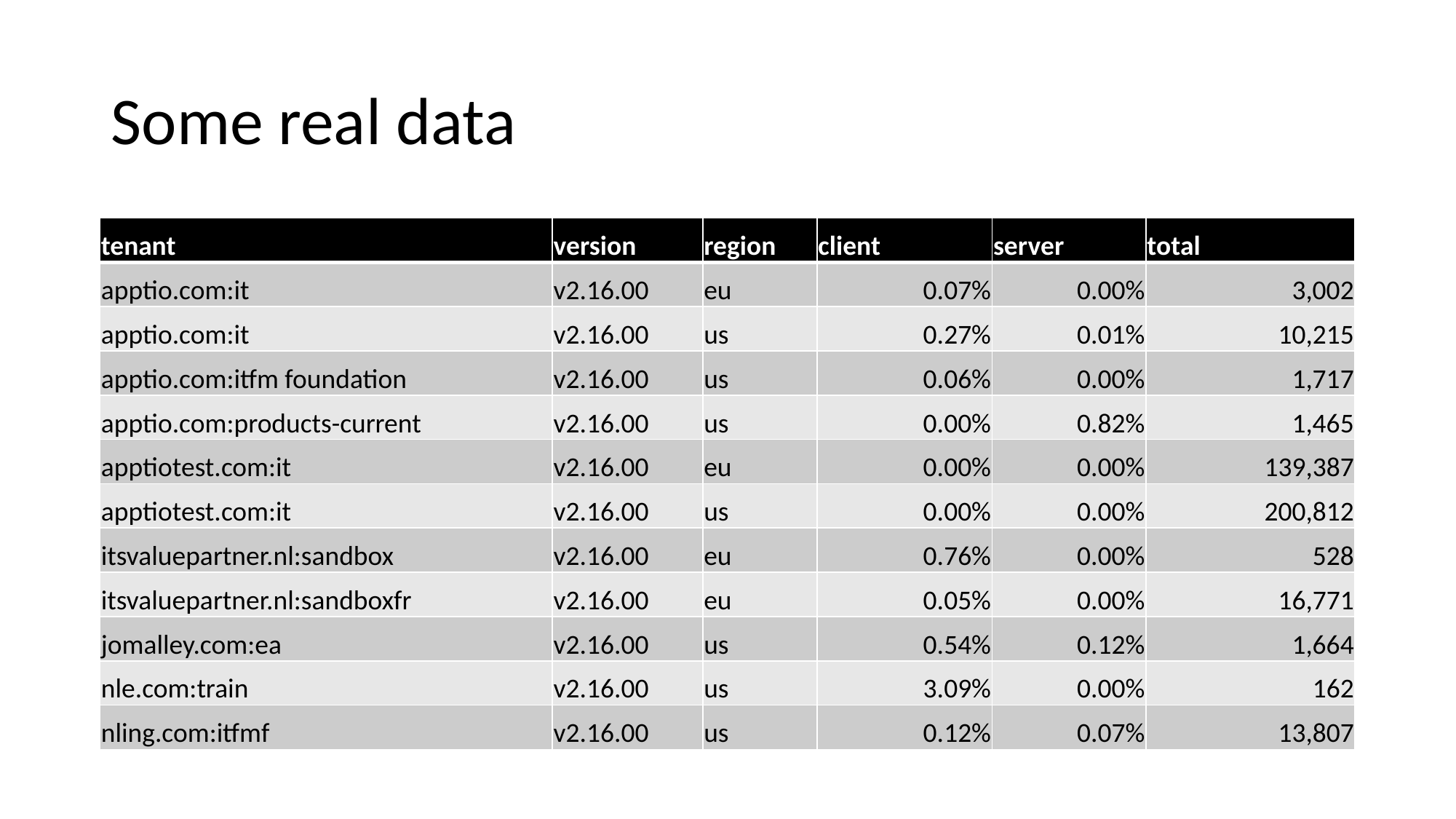

# Some real data
| tenant | version | region | client | server | total |
| --- | --- | --- | --- | --- | --- |
| apptio.com:it | v2.16.00 | eu | 0.07% | 0.00% | 3,002 |
| apptio.com:it | v2.16.00 | us | 0.27% | 0.01% | 10,215 |
| apptio.com:itfm foundation | v2.16.00 | us | 0.06% | 0.00% | 1,717 |
| apptio.com:products-current | v2.16.00 | us | 0.00% | 0.82% | 1,465 |
| apptiotest.com:it | v2.16.00 | eu | 0.00% | 0.00% | 139,387 |
| apptiotest.com:it | v2.16.00 | us | 0.00% | 0.00% | 200,812 |
| itsvaluepartner.nl:sandbox | v2.16.00 | eu | 0.76% | 0.00% | 528 |
| itsvaluepartner.nl:sandboxfr | v2.16.00 | eu | 0.05% | 0.00% | 16,771 |
| jomalley.com:ea | v2.16.00 | us | 0.54% | 0.12% | 1,664 |
| nle.com:train | v2.16.00 | us | 3.09% | 0.00% | 162 |
| nling.com:itfmf | v2.16.00 | us | 0.12% | 0.07% | 13,807 |